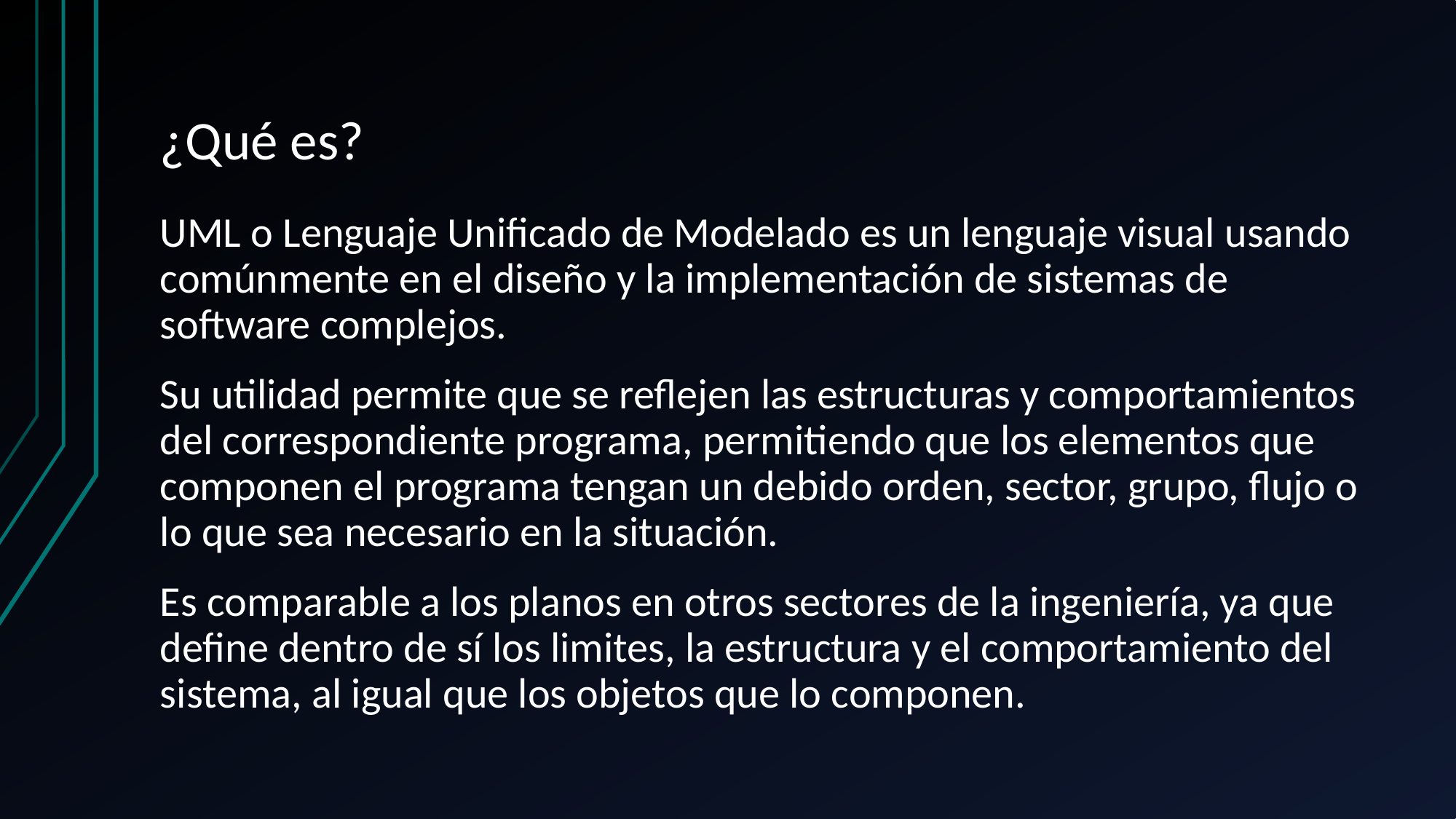

# ¿Qué es?
UML o Lenguaje Unificado de Modelado es un lenguaje visual usando comúnmente en el diseño y la implementación de sistemas de software complejos.
Su utilidad permite que se reflejen las estructuras y comportamientos del correspondiente programa, permitiendo que los elementos que componen el programa tengan un debido orden, sector, grupo, flujo o lo que sea necesario en la situación.
Es comparable a los planos en otros sectores de la ingeniería, ya que define dentro de sí los limites, la estructura y el comportamiento del sistema, al igual que los objetos que lo componen.